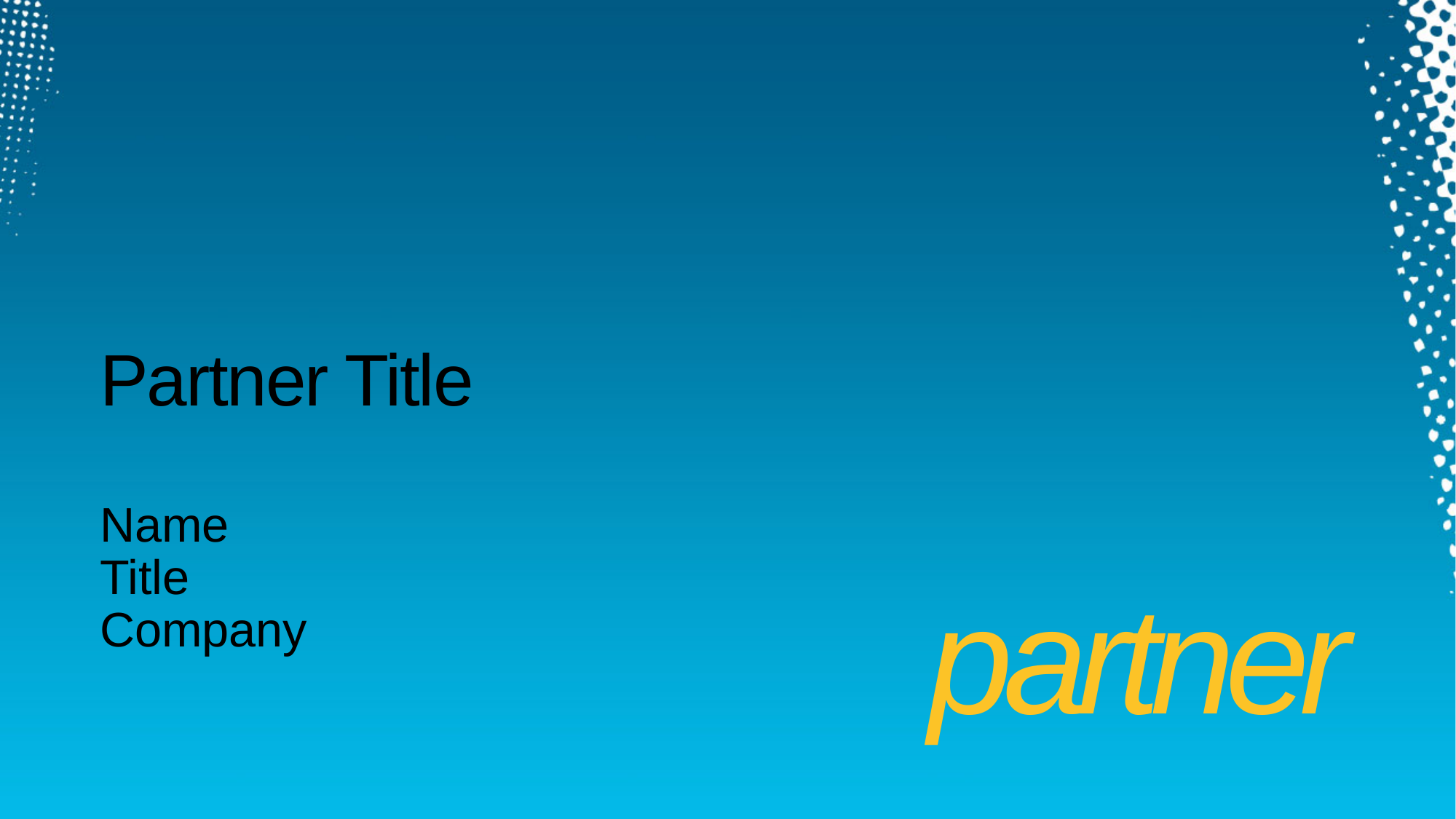

# Partner Title
Name
Title
Company
partner